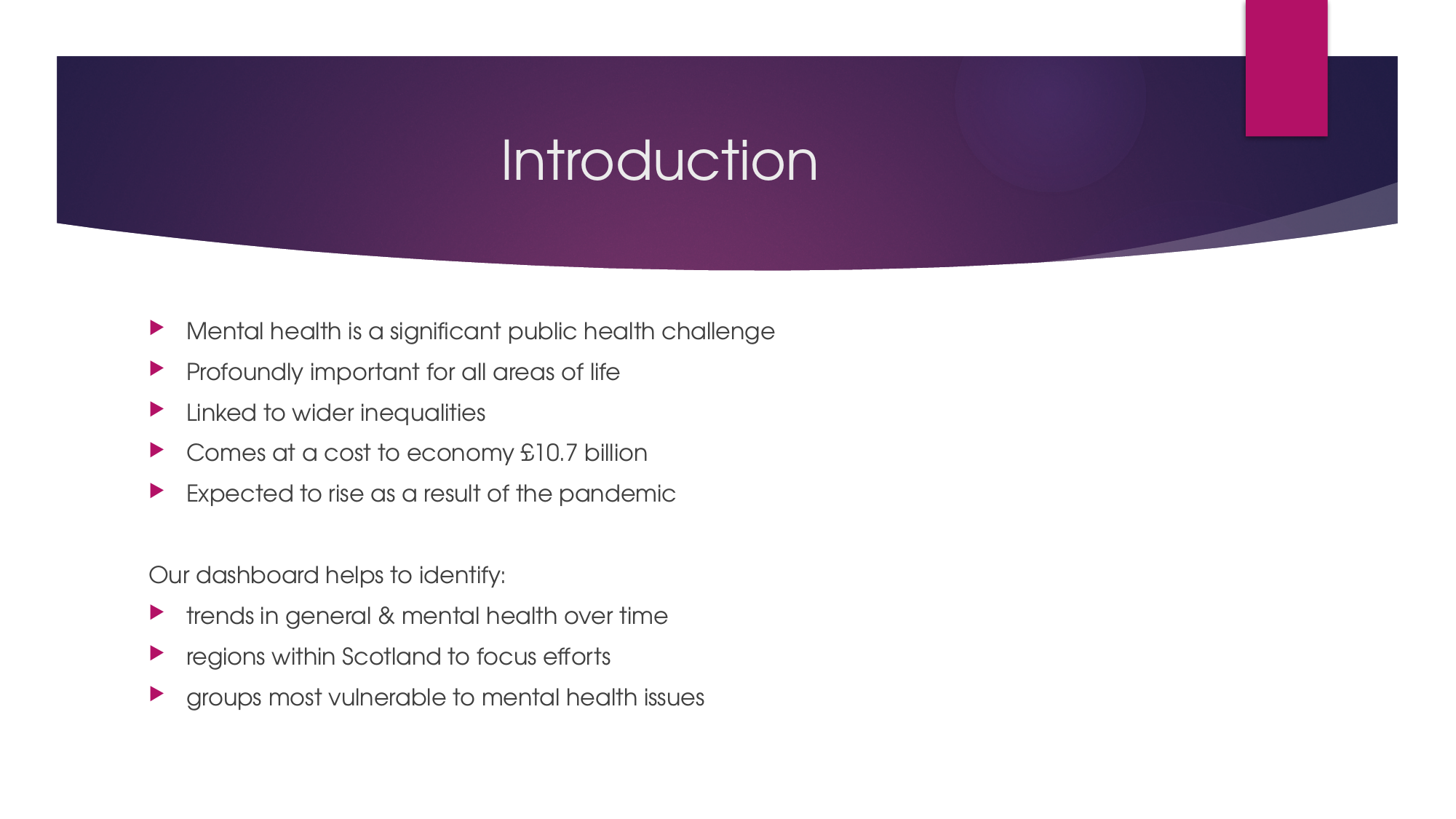

# Introduction
Mental health is a significant public health challenge
Profoundly important for all areas of life
Linked to wider inequalities
Comes at a cost to economy £10.7 billion
Expected to rise as a result of the pandemic

Our dashboard helps to identify:
trends in general & mental health over time
regions within Scotland to focus efforts
groups most vulnerable to mental health issues